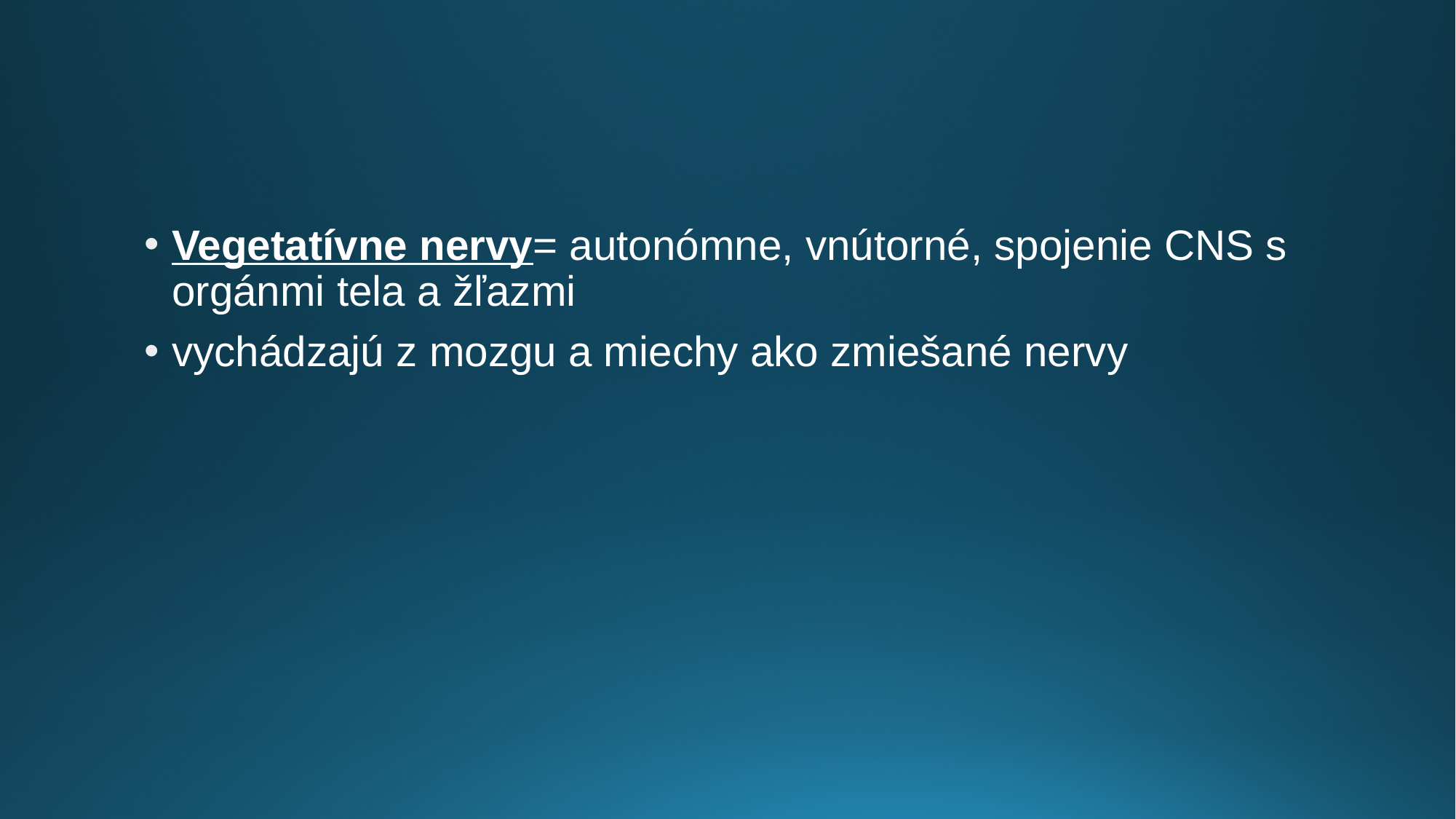

#
Vegetatívne nervy= autonómne, vnútorné, spojenie CNS s orgánmi tela a žľazmi
vychádzajú z mozgu a miechy ako zmiešané nervy